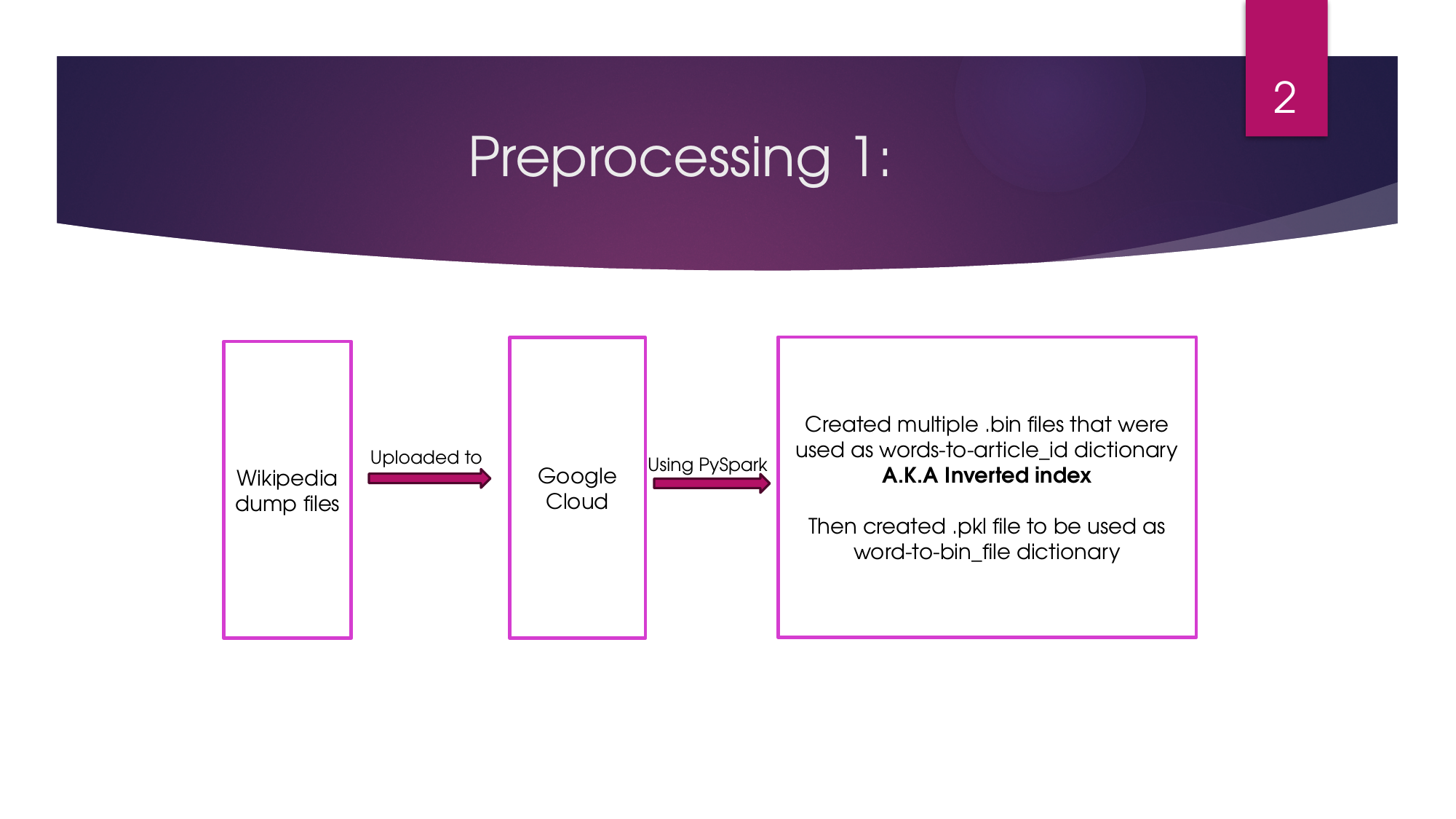

2
# Preprocessing 1:
Created multiple .bin files that were used as words-to-article_id dictionary
A.K.A Inverted index

Then created .pkl file to be used as word-to-bin_file dictionary
Google Cloud
Wikipedia dump files
Uploaded to
Using PySpark